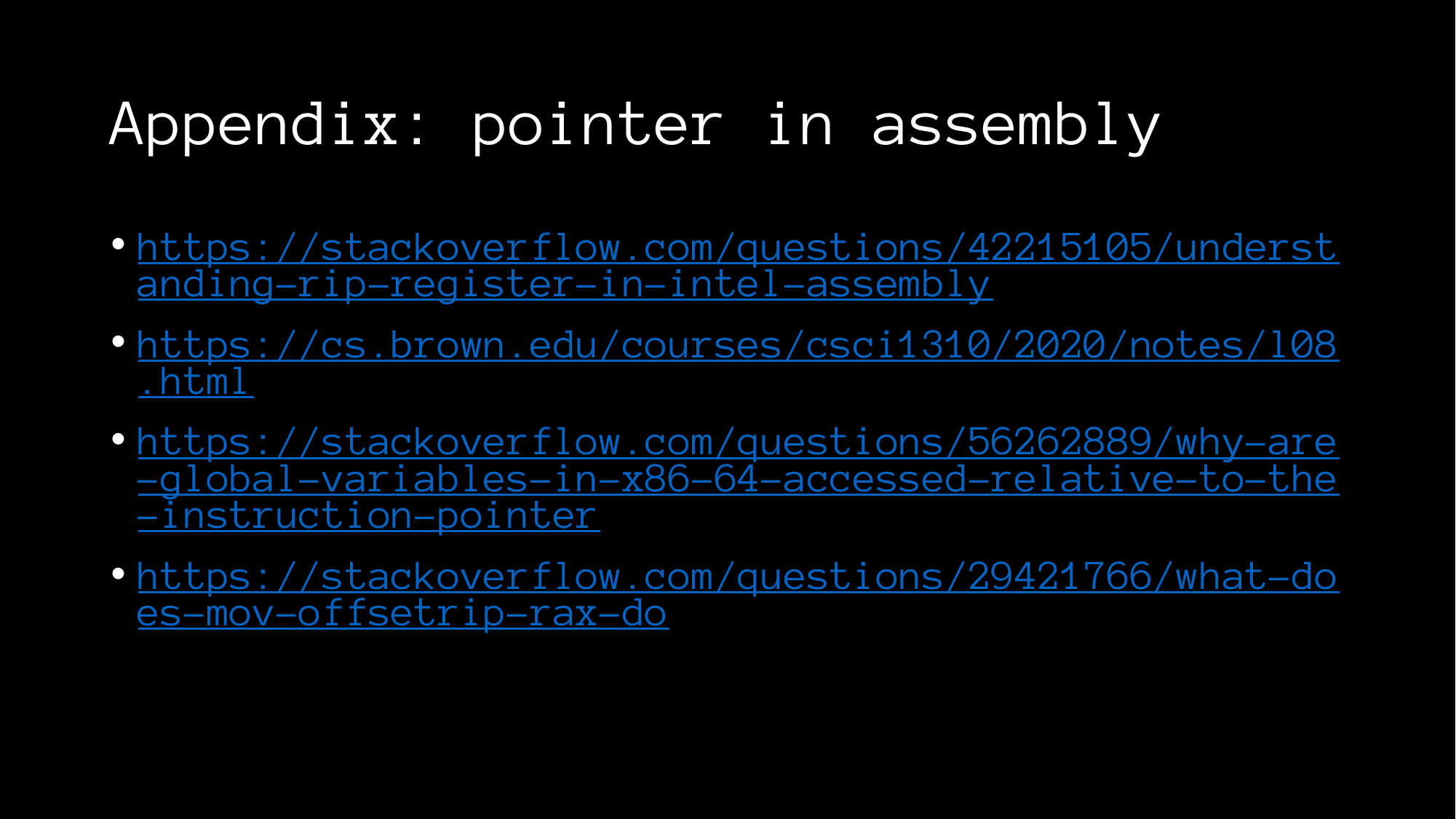

# Appendix: pointer in assembly
https://stackoverflow.com/questions/42215105/understanding-rip-register-in-intel-assembly
https://cs.brown.edu/courses/csci1310/2020/notes/l08.html
https://stackoverflow.com/questions/56262889/why-are-global-variables-in-x86-64-accessed-relative-to-the-instruction-pointer
https://stackoverflow.com/questions/29421766/what-does-mov-offsetrip-rax-do